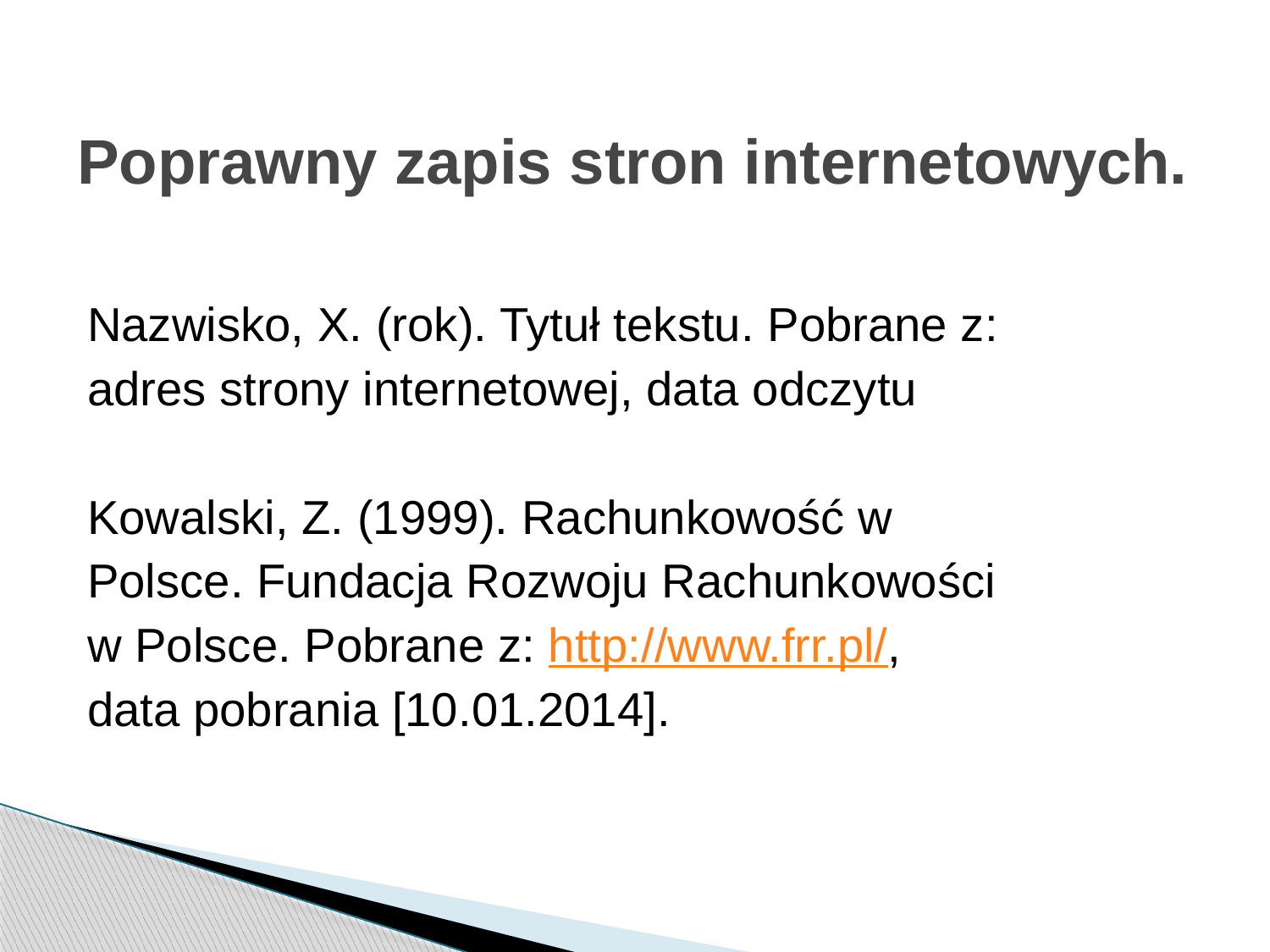

# Poprawny zapis stron internetowych.
Nazwisko, X. (rok). Tytuł tekstu. Pobrane z:
adres strony internetowej, data odczytu

Kowalski, Z. (1999). Rachunkowość w
Polsce. Fundacja Rozwoju Rachunkowości
w Polsce. Pobrane z: http://www.frr.pl/,
data pobrania [10.01.2014].